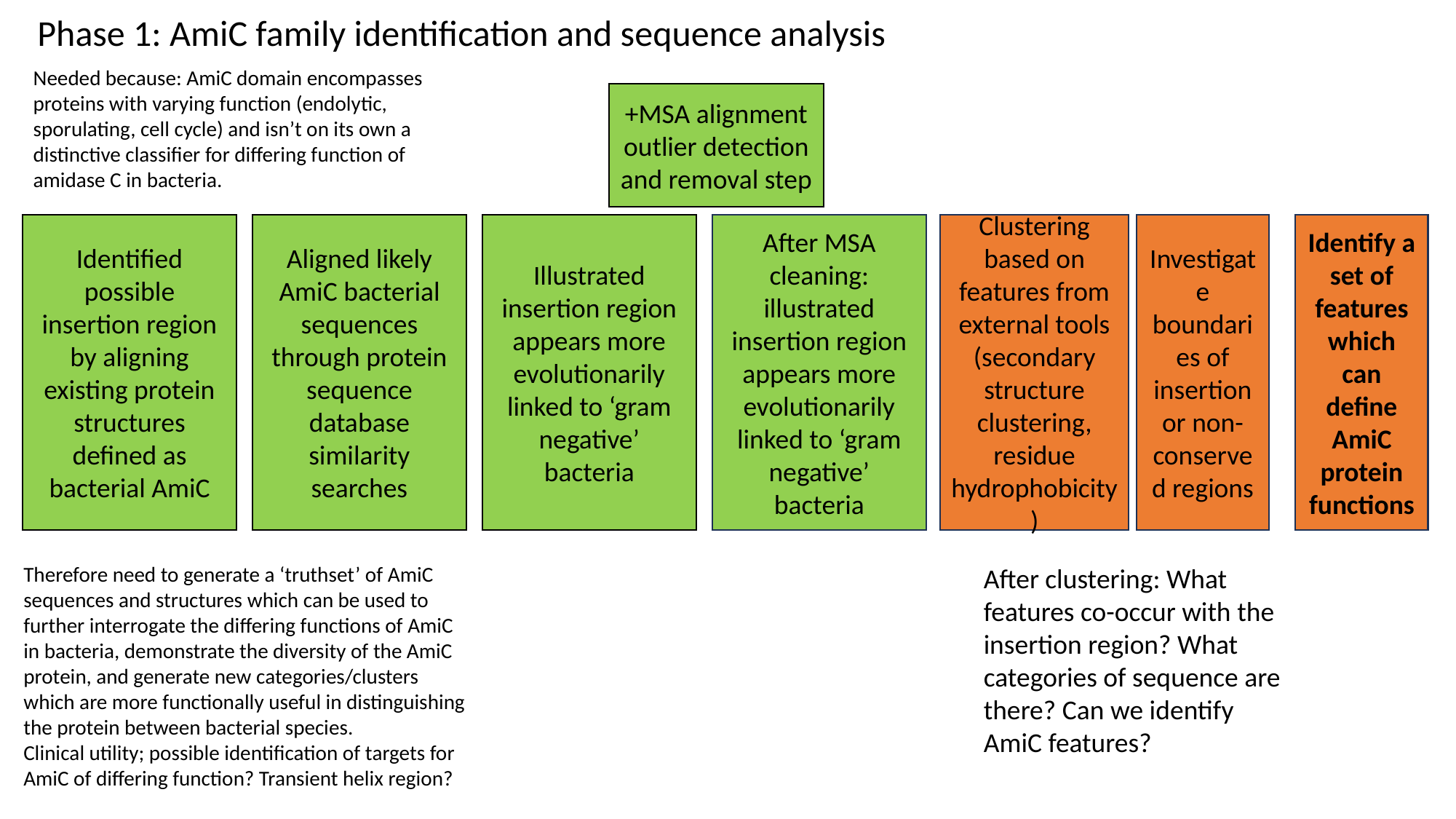

Phase 1: AmiC family identification and sequence analysis
Needed because: AmiC domain encompasses proteins with varying function (endolytic, sporulating, cell cycle) and isn’t on its own a distinctive classifier for differing function of amidase C in bacteria.
+MSA alignment outlier detection and removal step
Identify a set of features which can define AmiC protein functions
Clustering based on features from external tools (secondary structure clustering, residue hydrophobicity)
Investigate boundaries of insertion or non-conserved regions
Aligned likely AmiC bacterial sequences through protein sequence database similarity searches
Illustrated insertion region appears more evolutionarily linked to ‘gram negative’ bacteria
After MSA cleaning: illustrated insertion region appears more evolutionarily linked to ‘gram negative’ bacteria
Identified possible insertion region by aligning existing protein structures defined as bacterial AmiC
Therefore need to generate a ‘truthset’ of AmiC sequences and structures which can be used to further interrogate the differing functions of AmiC in bacteria, demonstrate the diversity of the AmiC protein, and generate new categories/clusters which are more functionally useful in distinguishing the protein between bacterial species.
Clinical utility; possible identification of targets for AmiC of differing function? Transient helix region?
After clustering: What features co-occur with the insertion region? What categories of sequence are there? Can we identify AmiC features?